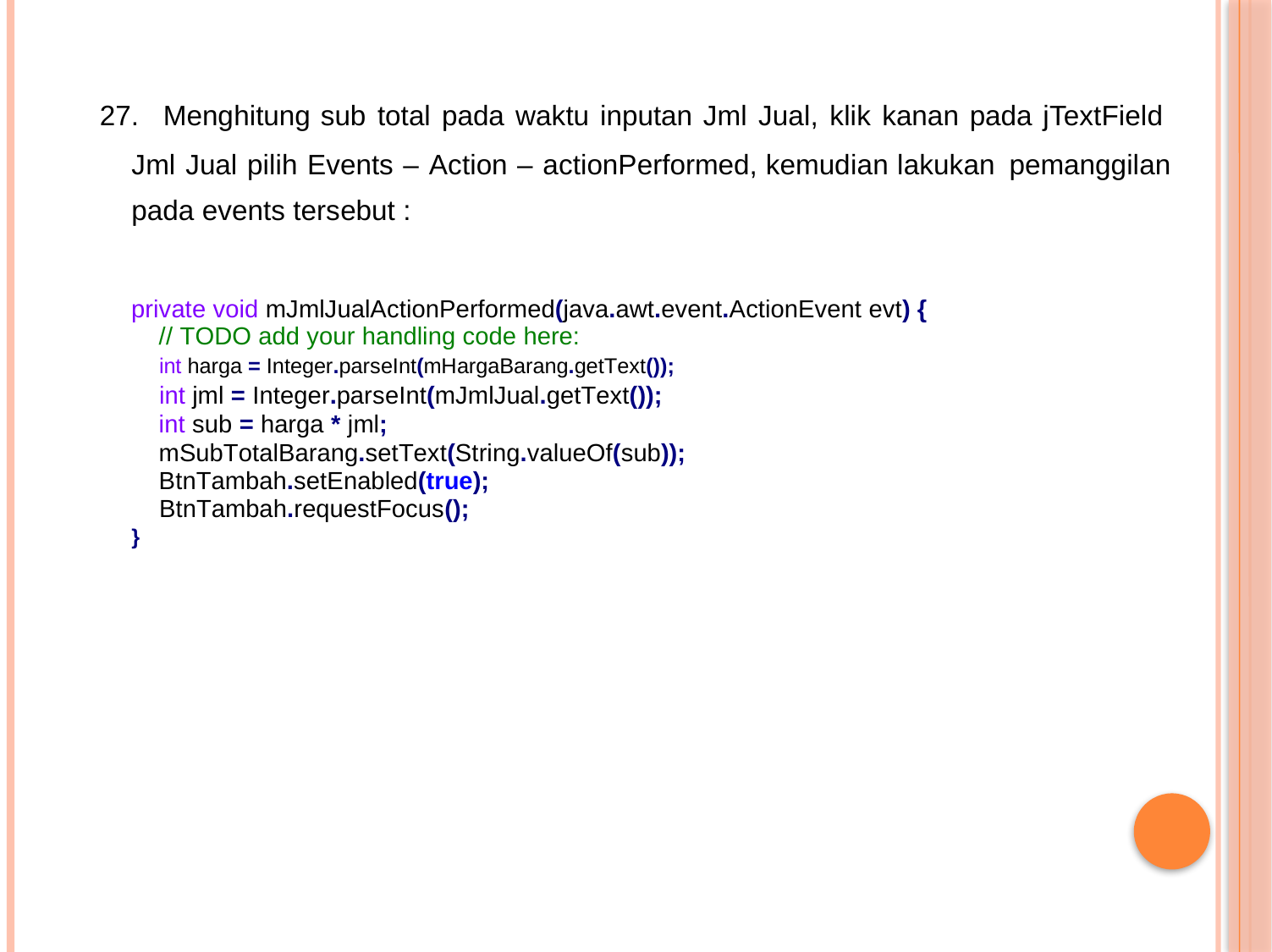

27.
Menghitung sub total pada waktu inputan Jml Jual, klik kanan pada jTextField
Jml Jual pilih Events – Action – actionPerformed, kemudian lakukan
pada events tersebut :
pemanggilan
private void mJmlJualActionPerformed(java.awt.event.ActionEvent evt) {
// TODO add your handling code here:
int harga = Integer.parseInt(mHargaBarang.getText());
int jml = Integer.parseInt(mJmlJual.getText()); int sub = harga * jml; mSubTotalBarang.setText(String.valueOf(sub)); BtnTambah.setEnabled(true);
BtnTambah.requestFocus();
}